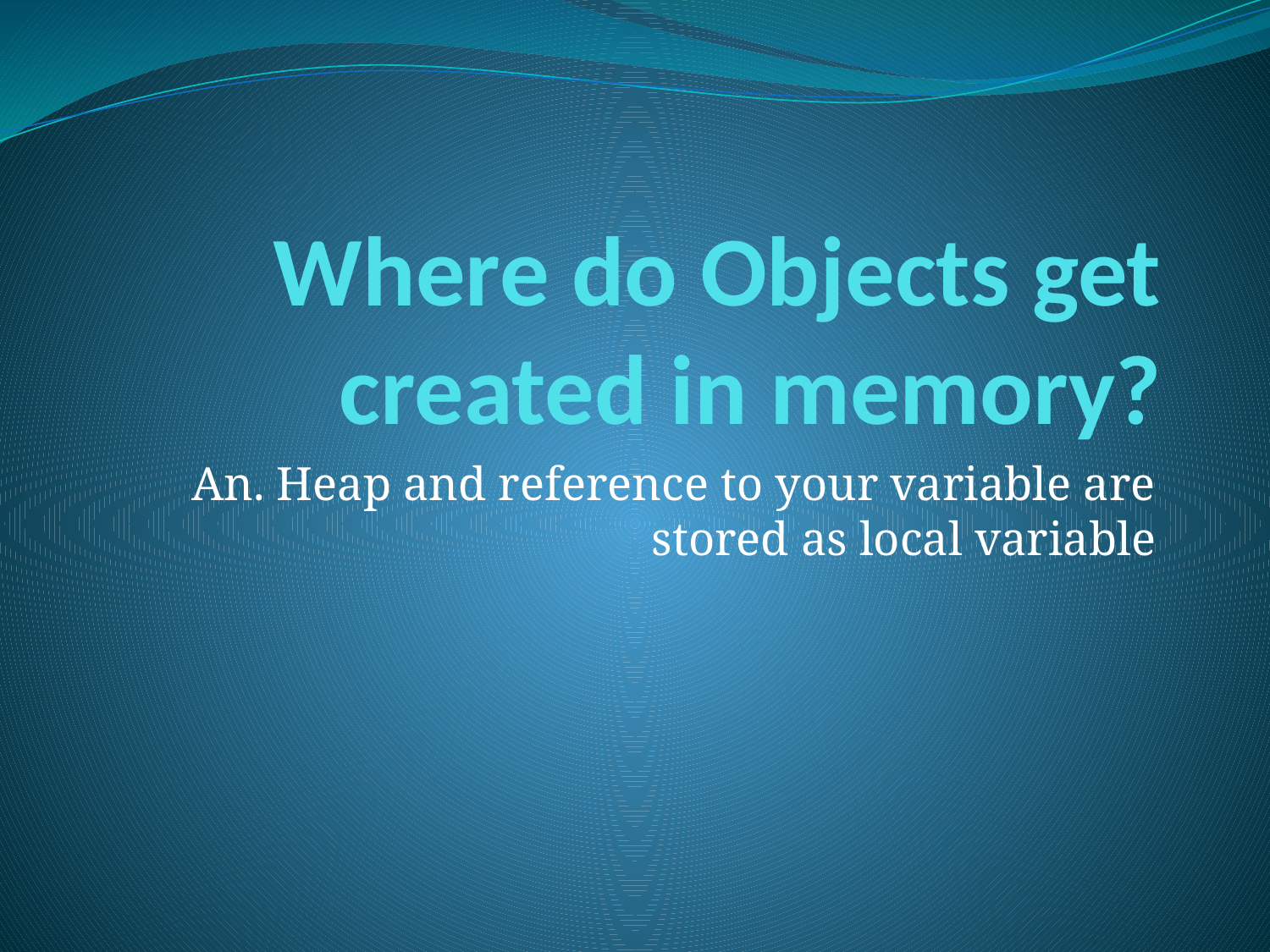

# Where do Objects get created in memory?
An. Heap and reference to your variable are stored as local variable